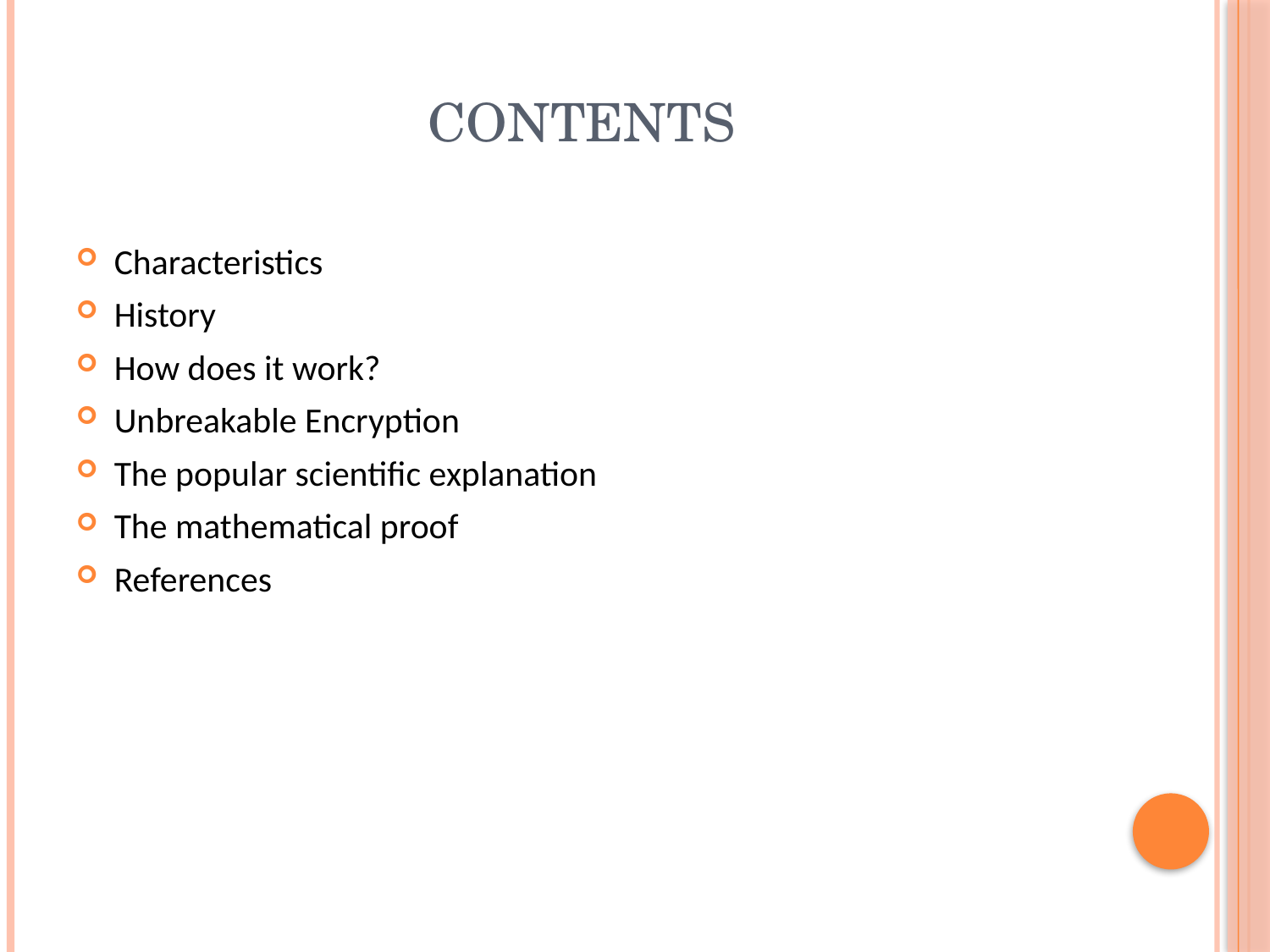

# Contents

Characteristics
History
How does it work?
Unbreakable Encryption
The popular scientific explanation
The mathematical proof
References